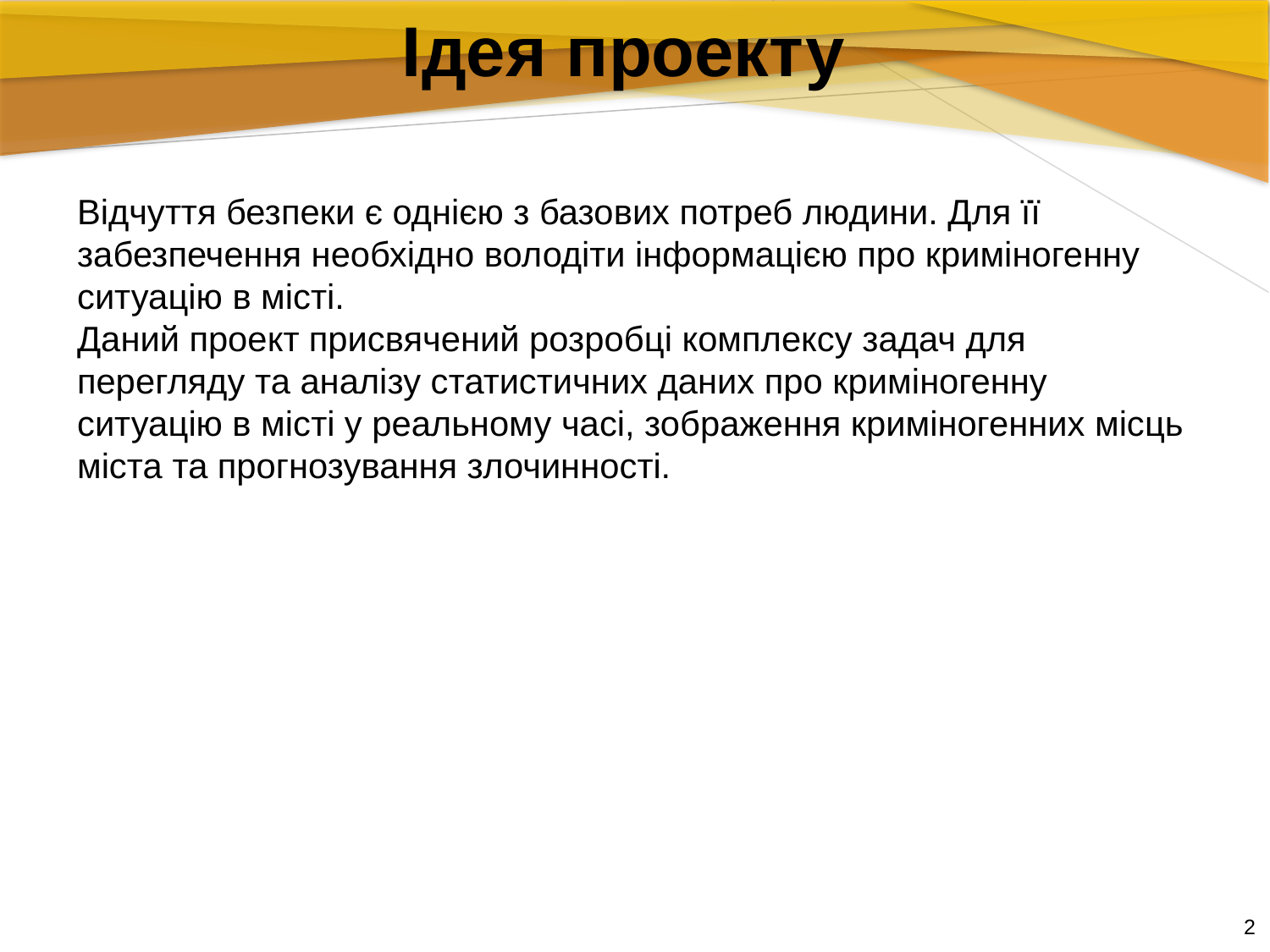

Ідея проекту
Відчуття безпеки є однією з базових потреб людини. Для її забезпечення необхідно володіти інформацією про криміногенну ситуацію в місті.
Даний проект присвячений розробці комплексу задач для перегляду та аналізу статистичних даних про криміногенну ситуацію в місті у реальному часі, зображення криміногенних місць міста та прогнозування злочинності.
2